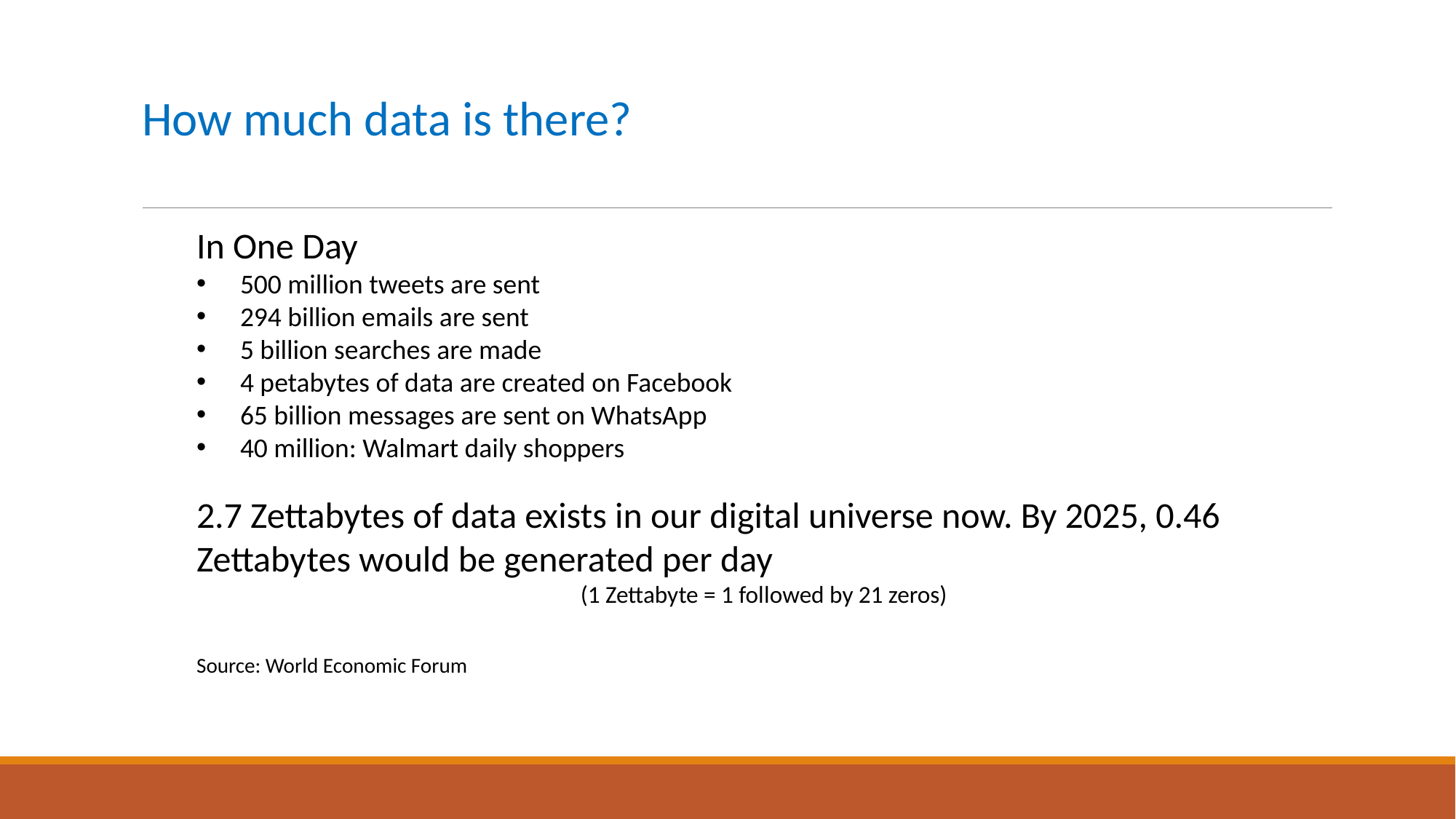

# How much data is there?
In One Day
500 million tweets are sent
294 billion emails are sent
5 billion searches are made
4 petabytes of data are created on Facebook
65 billion messages are sent on WhatsApp
40 million: Walmart daily shoppers

2.7 Zettabytes of data exists in our digital universe now. By 2025, 0.46 Zettabytes would be generated per day
(1 Zettabyte = 1 followed by 21 zeros)

Source: World Economic Forum